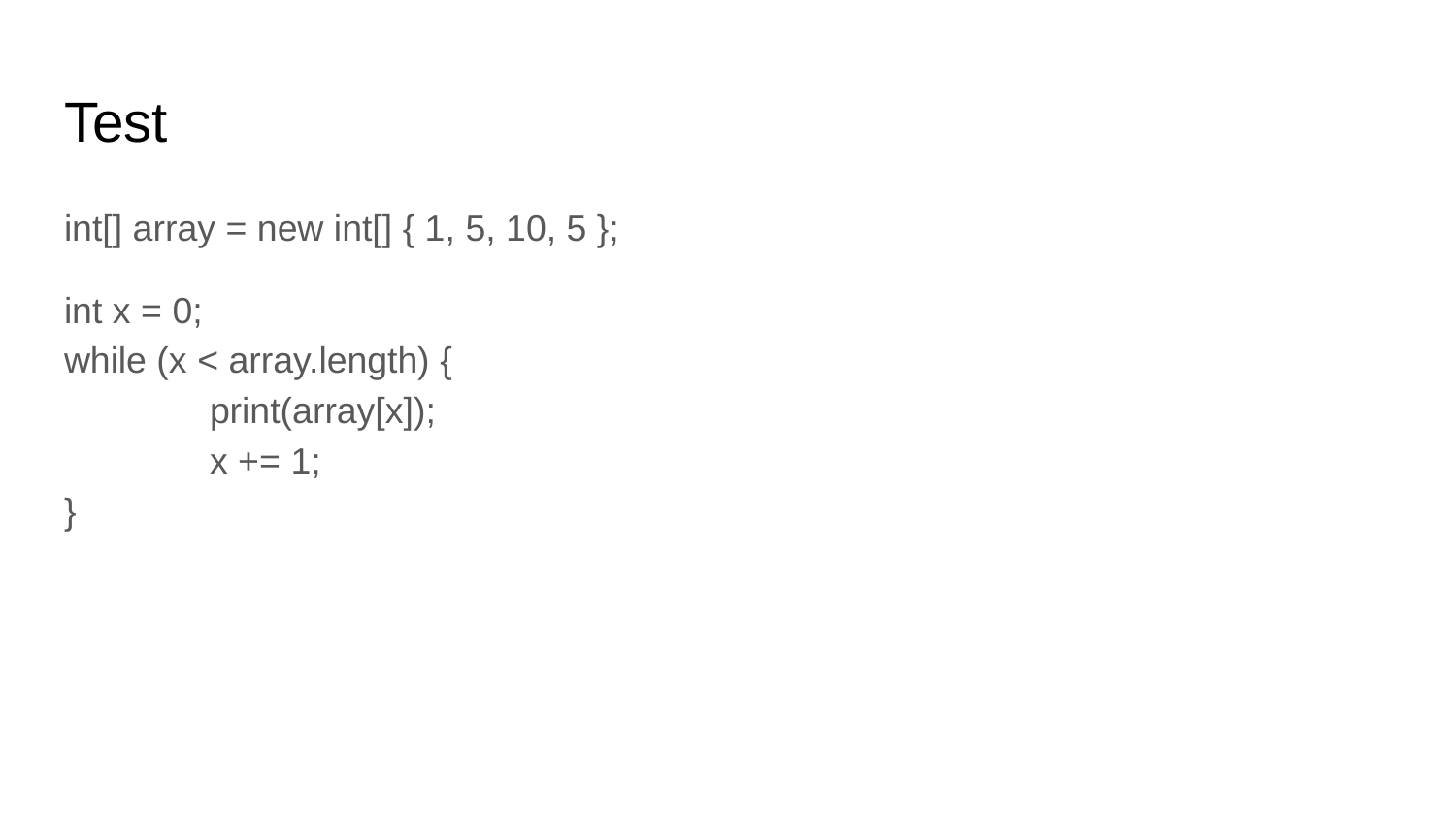

# Test
int[] array = new int[] { 1, 5, 10, 5 };
int x = 0;
while (x < array.length) {
	print(array[x]);
	x += 1;
}